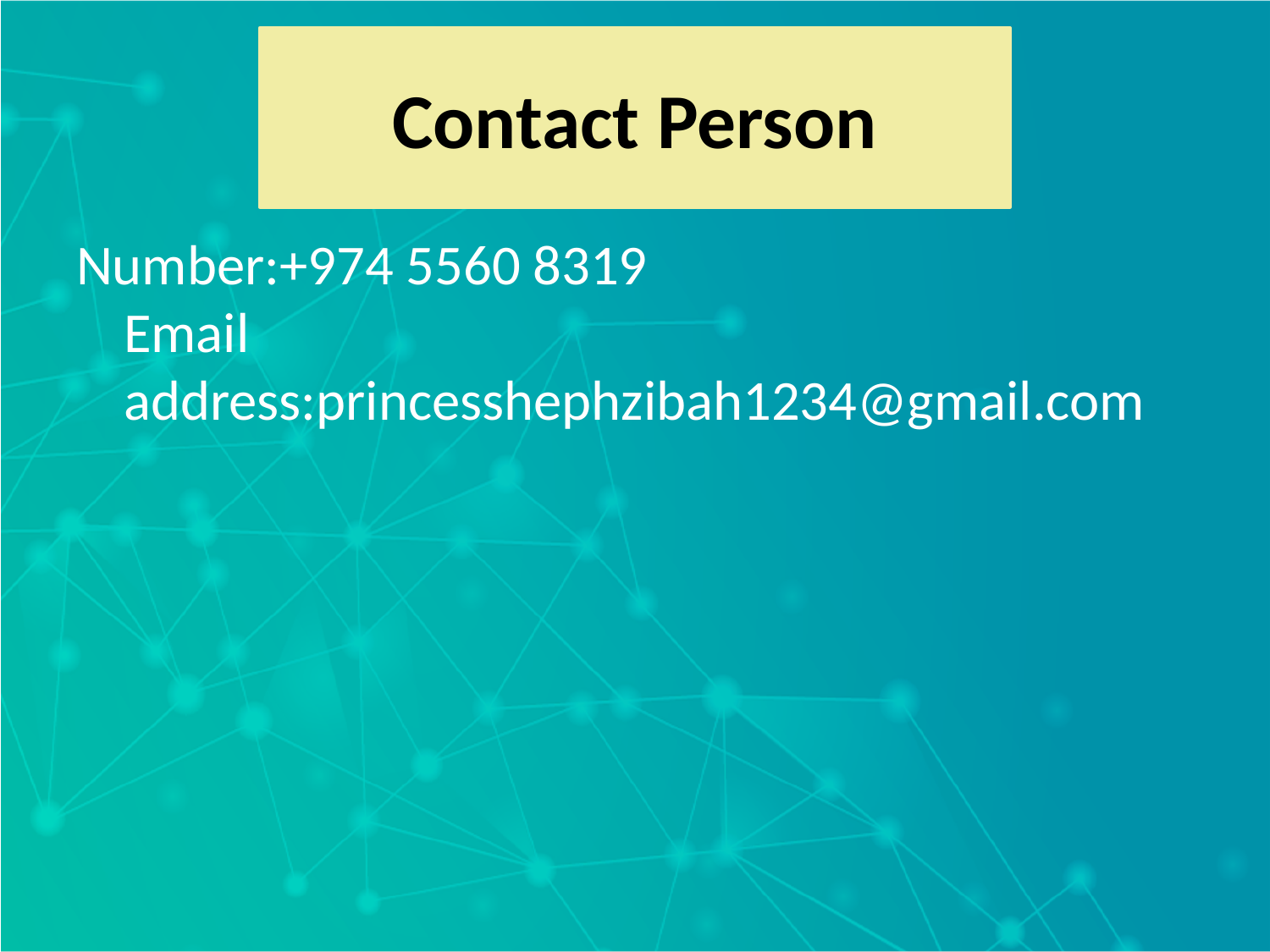

Contact Person
Number:+974 5560 8319
Email address:princesshephzibah1234@gmail.com